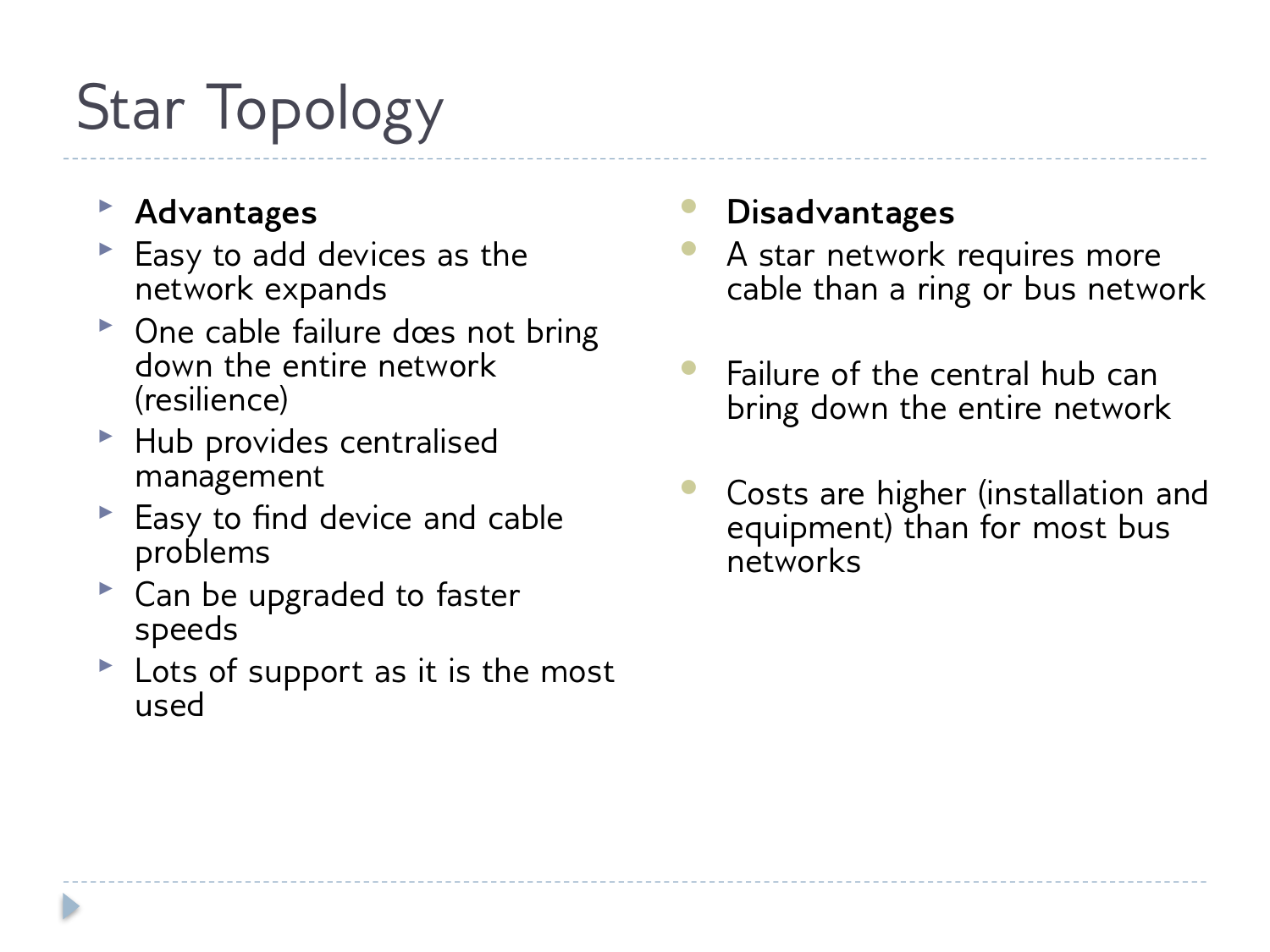

# Star Topology ‏
Advantages
Easy to add devices as the network expands
One cable failure does not bring down the entire network (resilience)‏
Hub provides centralised management
Easy to find device and cable problems
Can be upgraded to faster speeds
Lots of support as it is the most used
Disadvantages
A star network requires more cable than a ring or bus network

Failure of the central hub can bring down the entire network

Costs are higher (installation and equipment) than for most bus networks
91